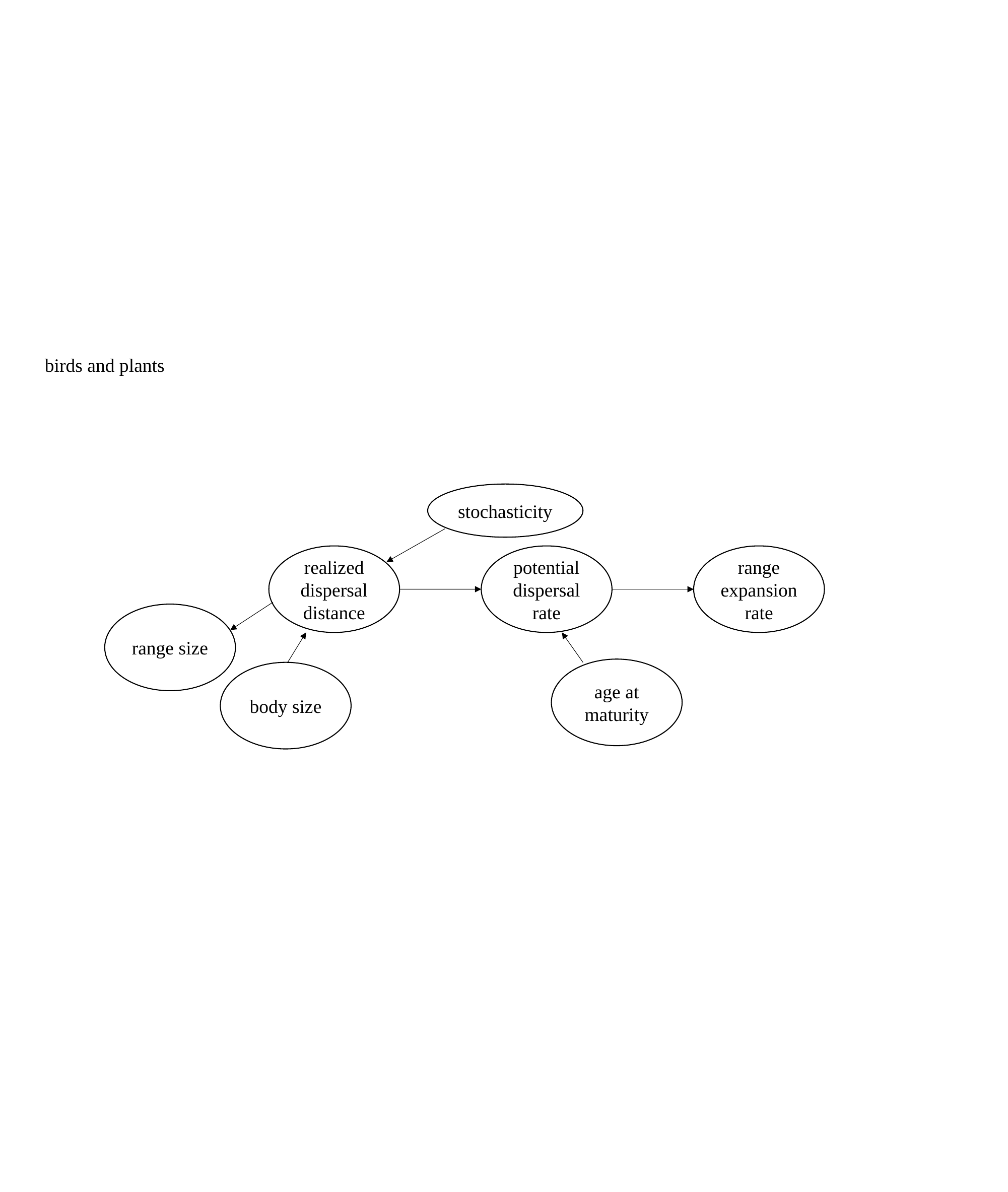

birds and plants
stochasticity
realized dispersal distance
potential dispersal rate
range expansion rate
range size
age at maturity
body size